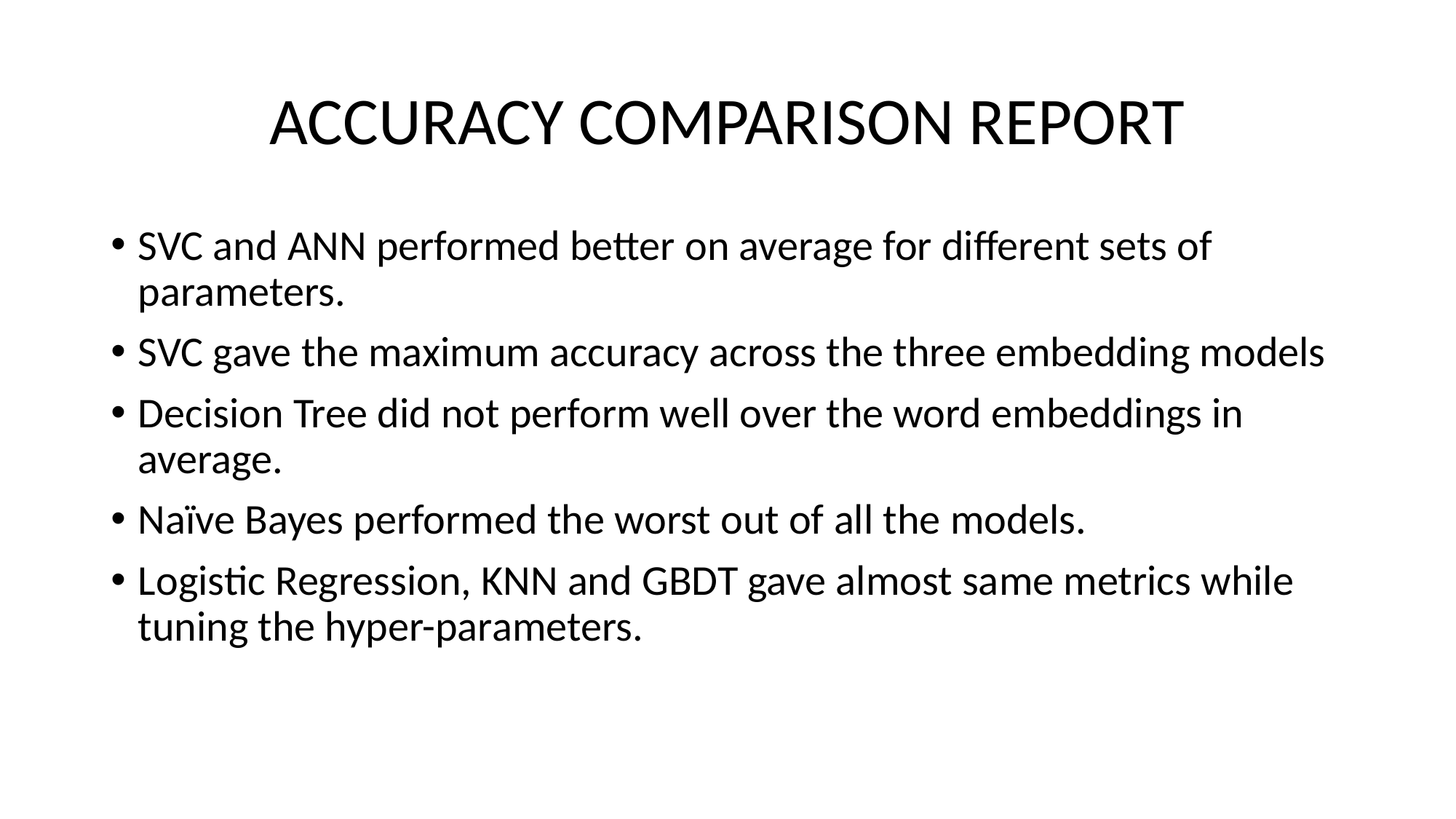

# ACCURACY COMPARISON REPORT
SVC and ANN performed better on average for different sets of parameters.
SVC gave the maximum accuracy across the three embedding models
Decision Tree did not perform well over the word embeddings in average.
Naïve Bayes performed the worst out of all the models.
Logistic Regression, KNN and GBDT gave almost same metrics while tuning the hyper-parameters.